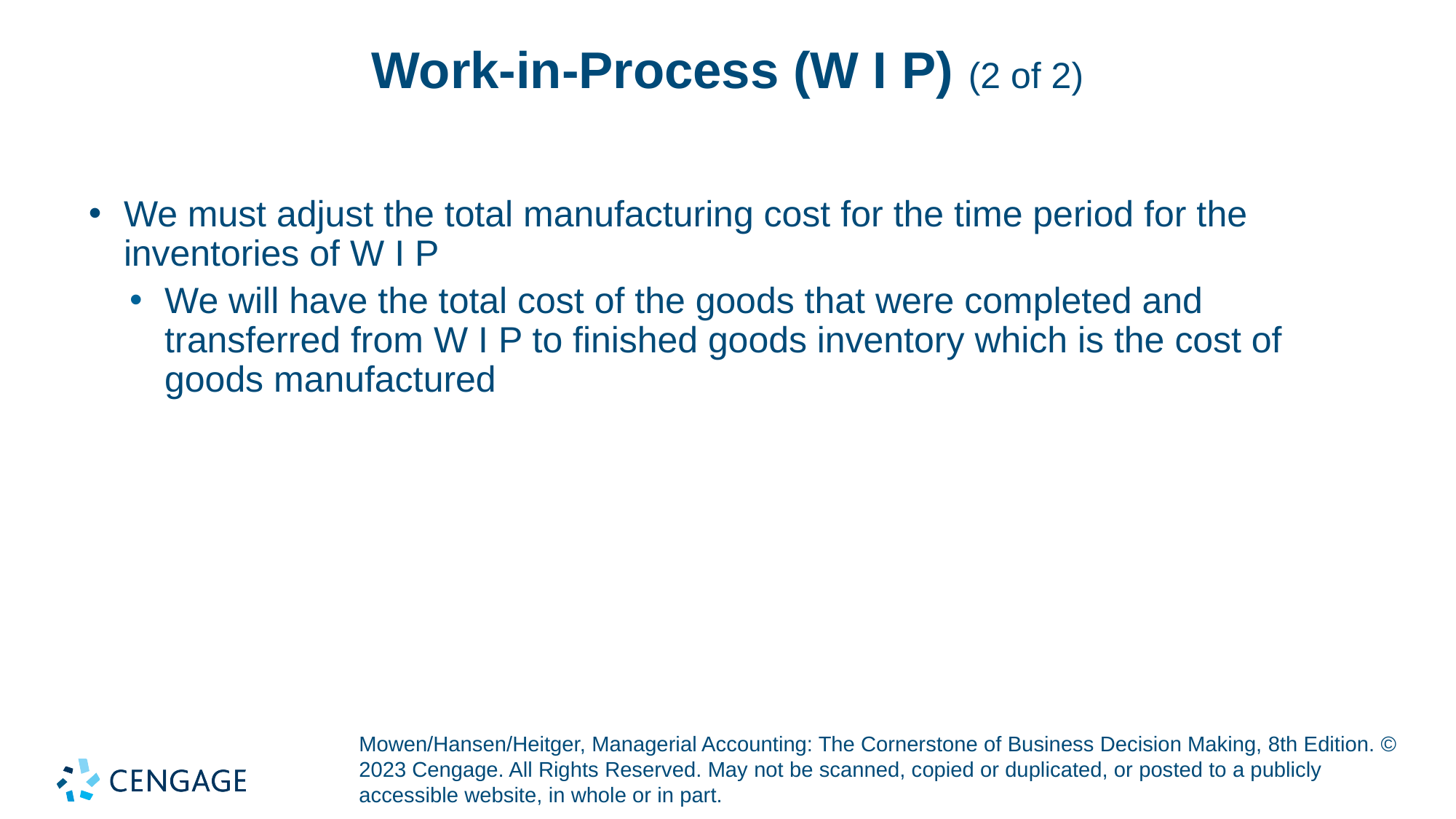

# Work-in-Process (W I P) (2 of 2)
We must adjust the total manufacturing cost for the time period for the inventories of W I P
We will have the total cost of the goods that were completed and transferred from W I P to finished goods inventory which is the cost of goods manufactured